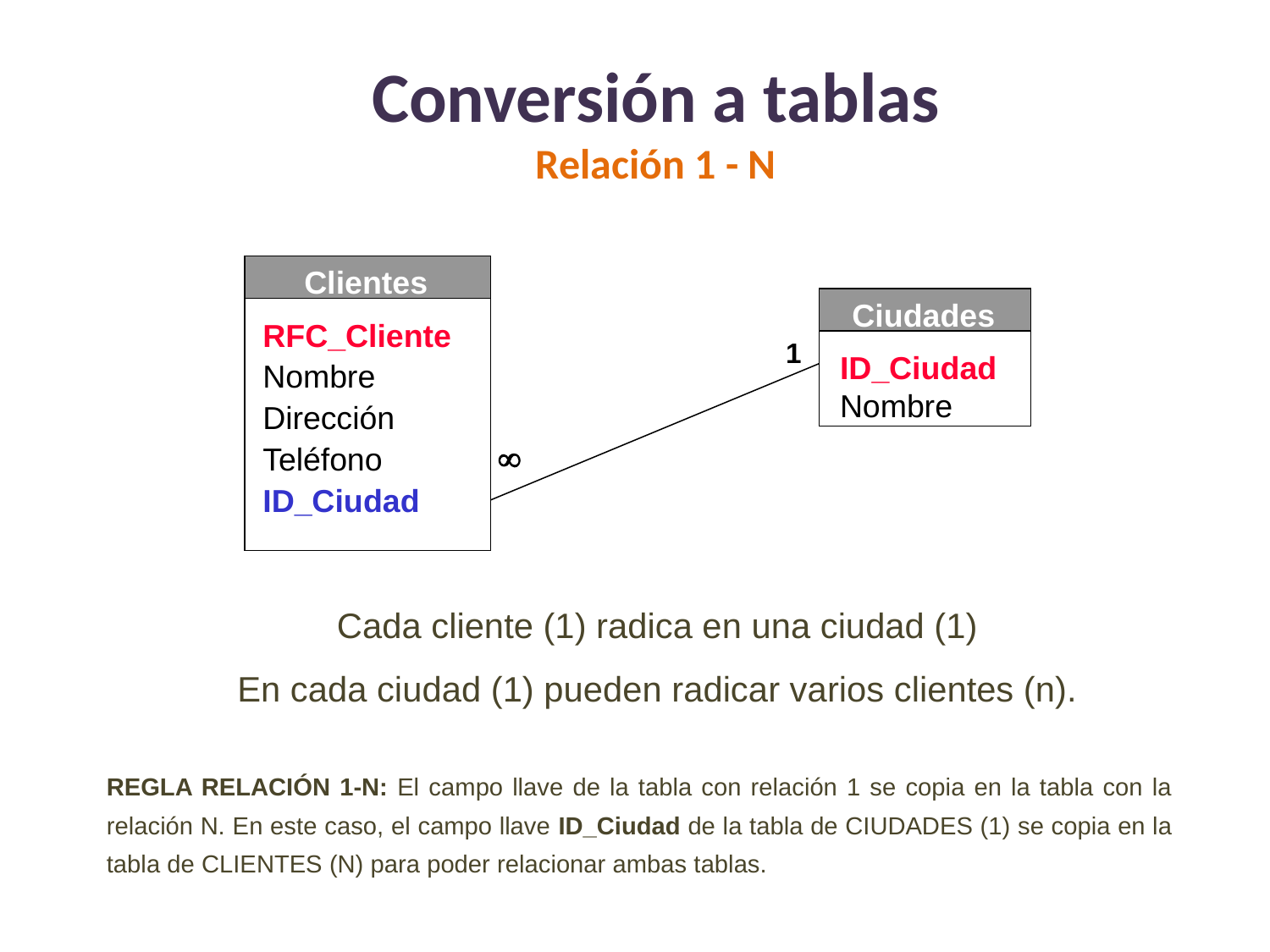

# Conversión a tablas Relación 1 - N

Clientes

Ciudades

RFC_Cliente
Nombre
Dirección
Teléfono
ID_Ciudad
1

ID_Ciudad
Nombre

∞
Cada cliente (1) radica en una ciudad (1)
En cada ciudad (1) pueden radicar varios clientes (n).
REGLA RELACIÓN 1-N: El campo llave de la tabla con relación 1 se copia en la tabla con la relación N. En este caso, el campo llave ID_Ciudad de la tabla de CIUDADES (1) se copia en la tabla de CLIENTES (N) para poder relacionar ambas tablas.